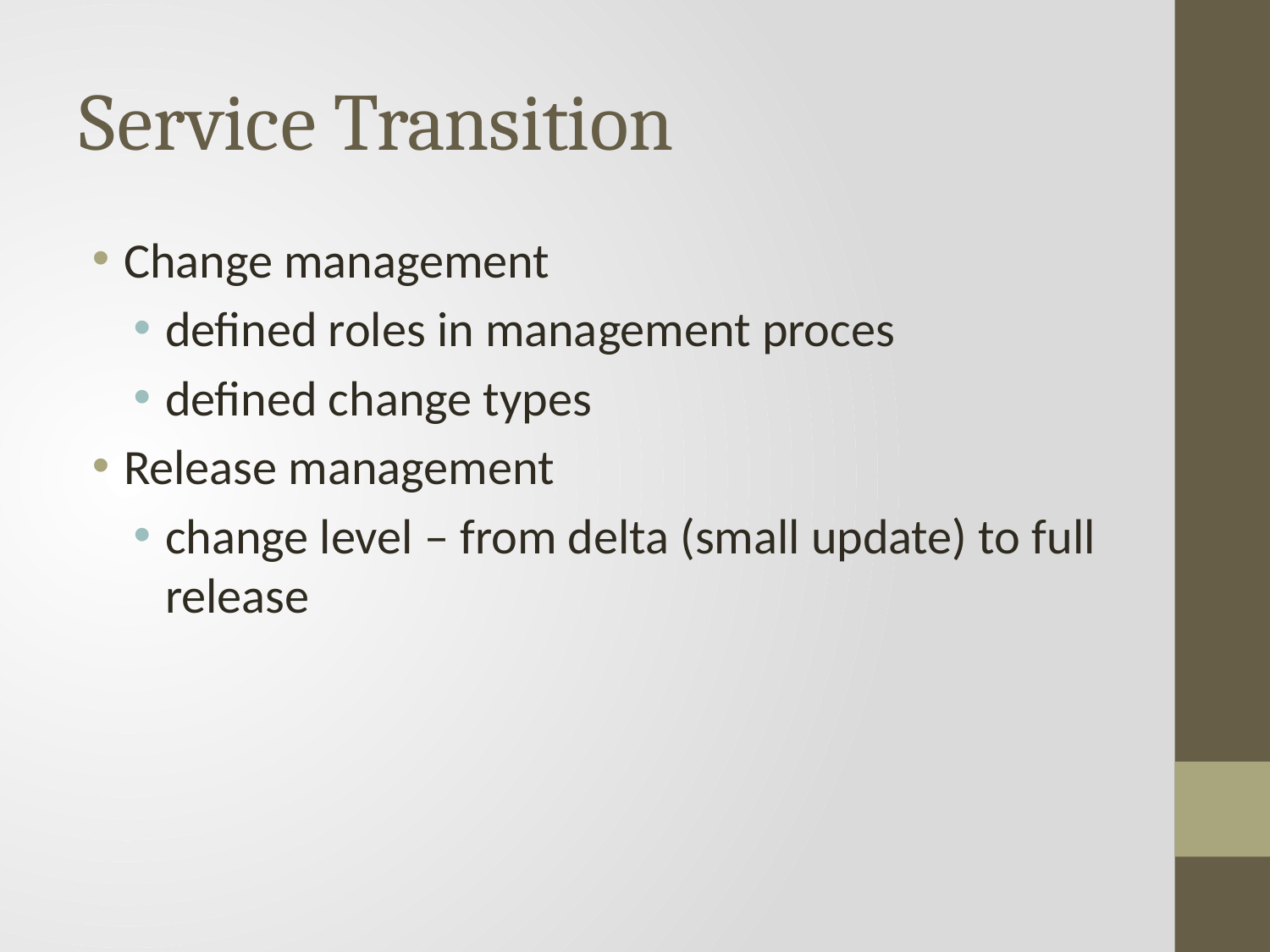

# Service Transition
Change management
defined roles in management proces
defined change types
Release management
change level – from delta (small update) to full release